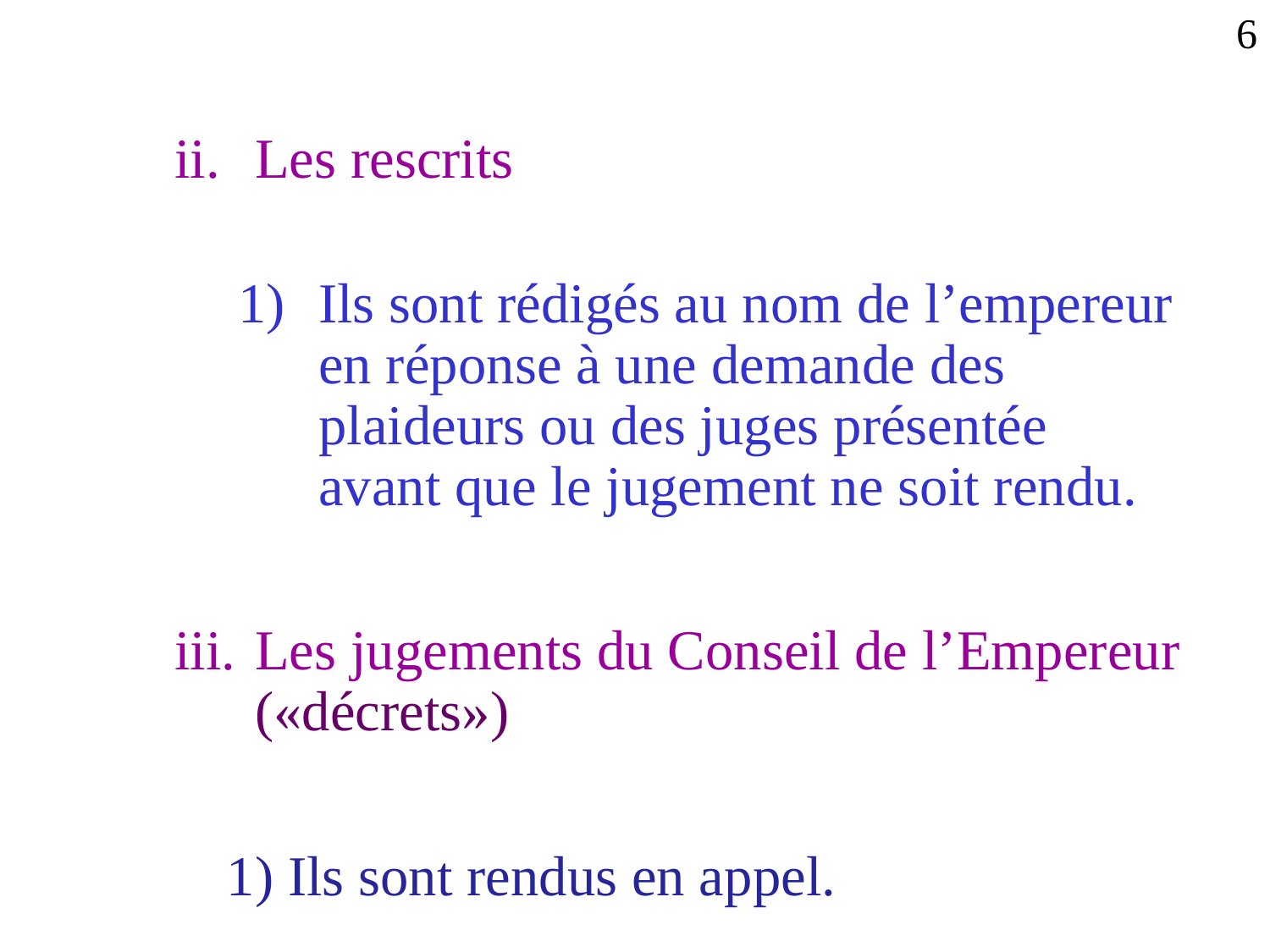

6

Les rescrits

Ils sont rédigés au nom de l’empereur en réponse à une demande des plaideurs ou des juges présentée avant que le jugement ne soit rendu.

Les jugements du Conseil de l’Empereur («décrets»)

1) Ils sont rendus en appel.